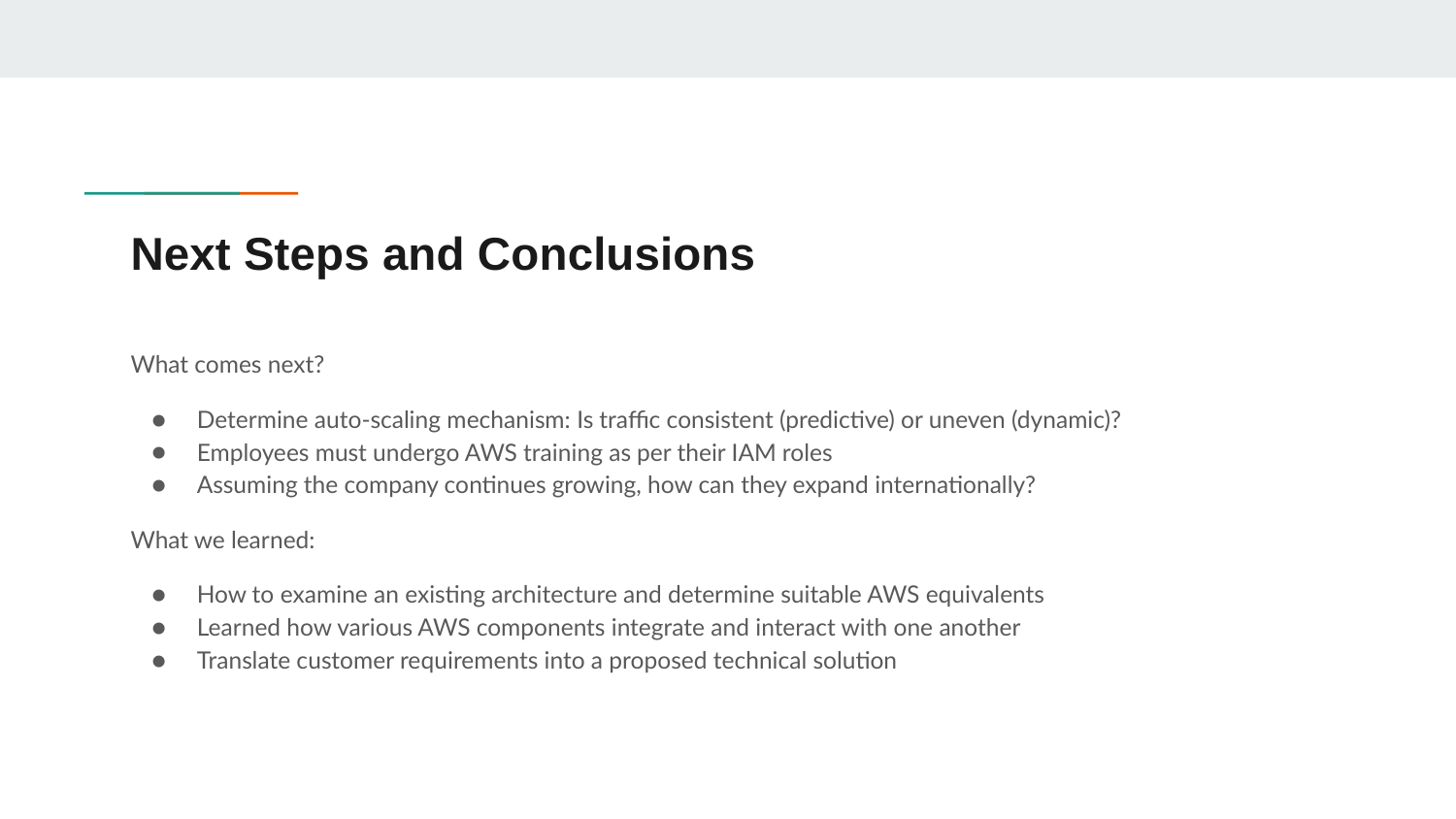

# Next Steps and Conclusions
What comes next?
Determine auto-scaling mechanism: Is traffic consistent (predictive) or uneven (dynamic)?
Employees must undergo AWS training as per their IAM roles
Assuming the company continues growing, how can they expand internationally?
What we learned:
How to examine an existing architecture and determine suitable AWS equivalents
Learned how various AWS components integrate and interact with one another
Translate customer requirements into a proposed technical solution